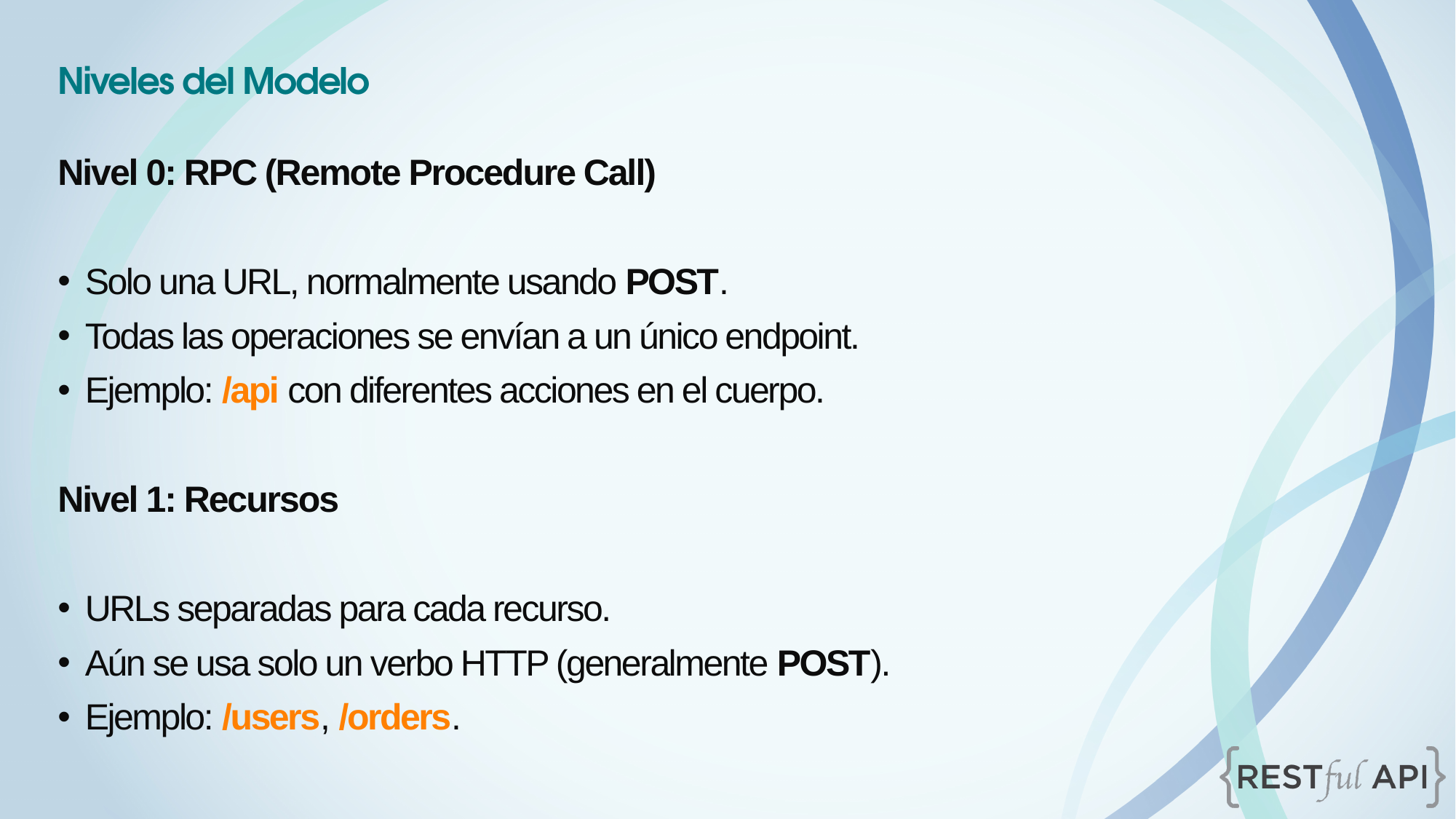

Niveles del Modelo
Nivel 0: RPC (Remote Procedure Call)

Solo una URL, normalmente usando POST.
Todas las operaciones se envían a un único endpoint.
Ejemplo: /api con diferentes acciones en el cuerpo.

Nivel 1: Recursos

URLs separadas para cada recurso.
Aún se usa solo un verbo HTTP (generalmente POST).
Ejemplo: /users, /orders.